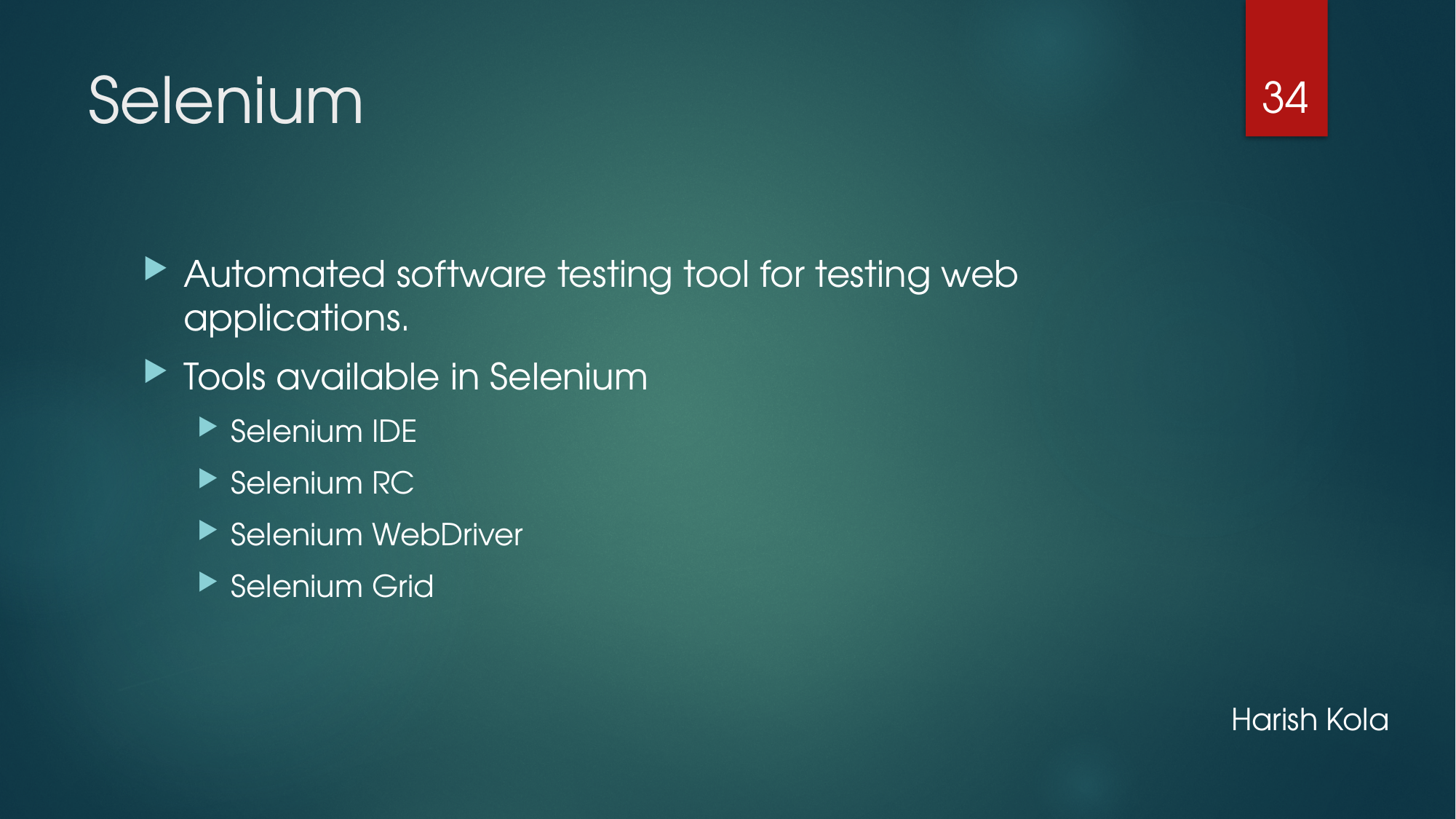

34
# Selenium
Automated software testing tool for testing web applications.
Tools available in Selenium
Selenium IDE
Selenium RC
Selenium WebDriver
Selenium Grid

Harish Kola